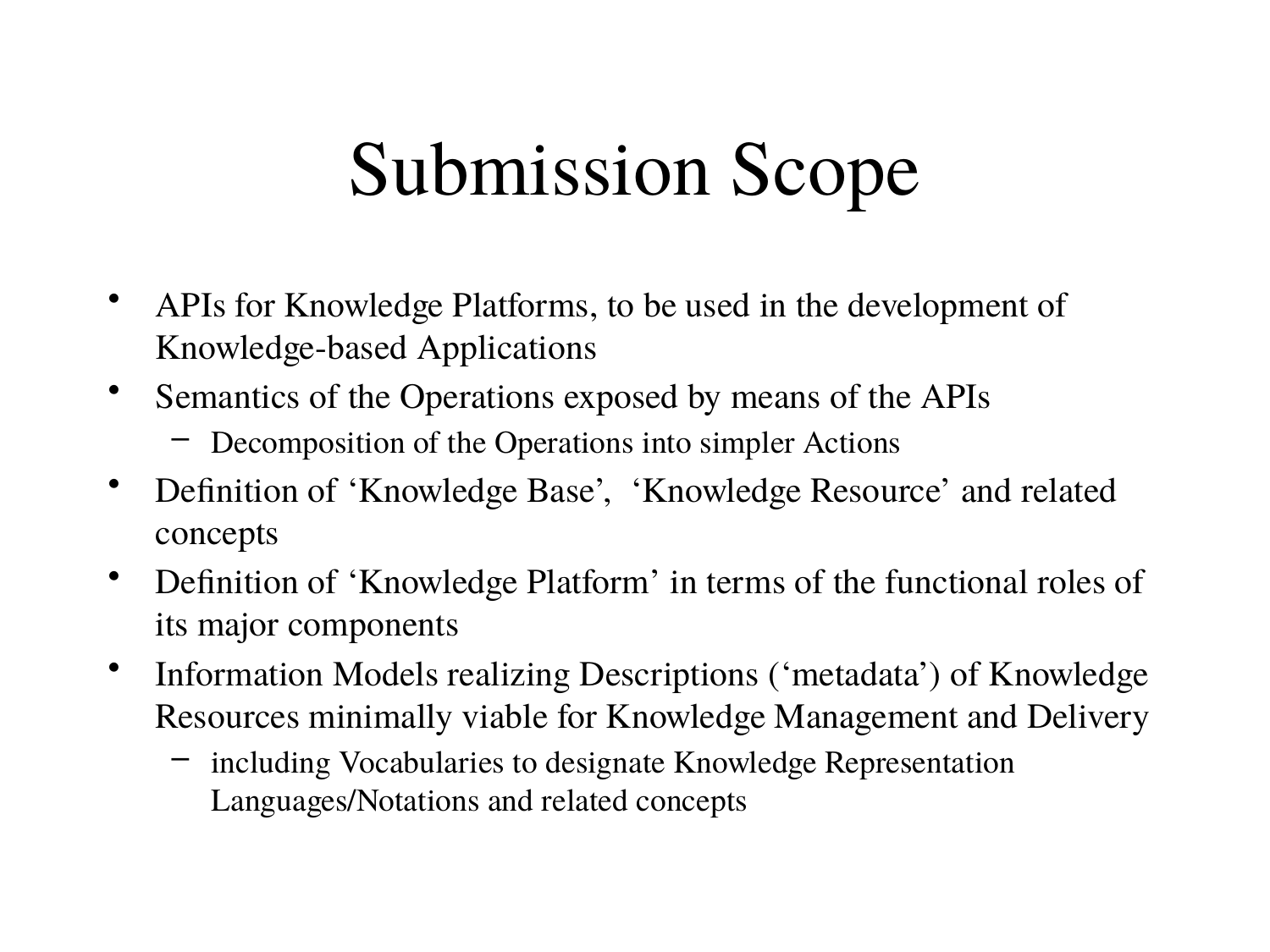

# Submission Scope
APIs for Knowledge Platforms, to be used in the development of Knowledge-based Applications
Semantics of the Operations exposed by means of the APIs
Decomposition of the Operations into simpler Actions
Definition of ‘Knowledge Base’,  ‘Knowledge Resource’ and related concepts
Definition of ‘Knowledge Platform’ in terms of the functional roles of its major components
Information Models realizing Descriptions (‘metadata’) of Knowledge Resources minimally viable for Knowledge Management and Delivery
including Vocabularies to designate Knowledge Representation Languages/Notations and related concepts